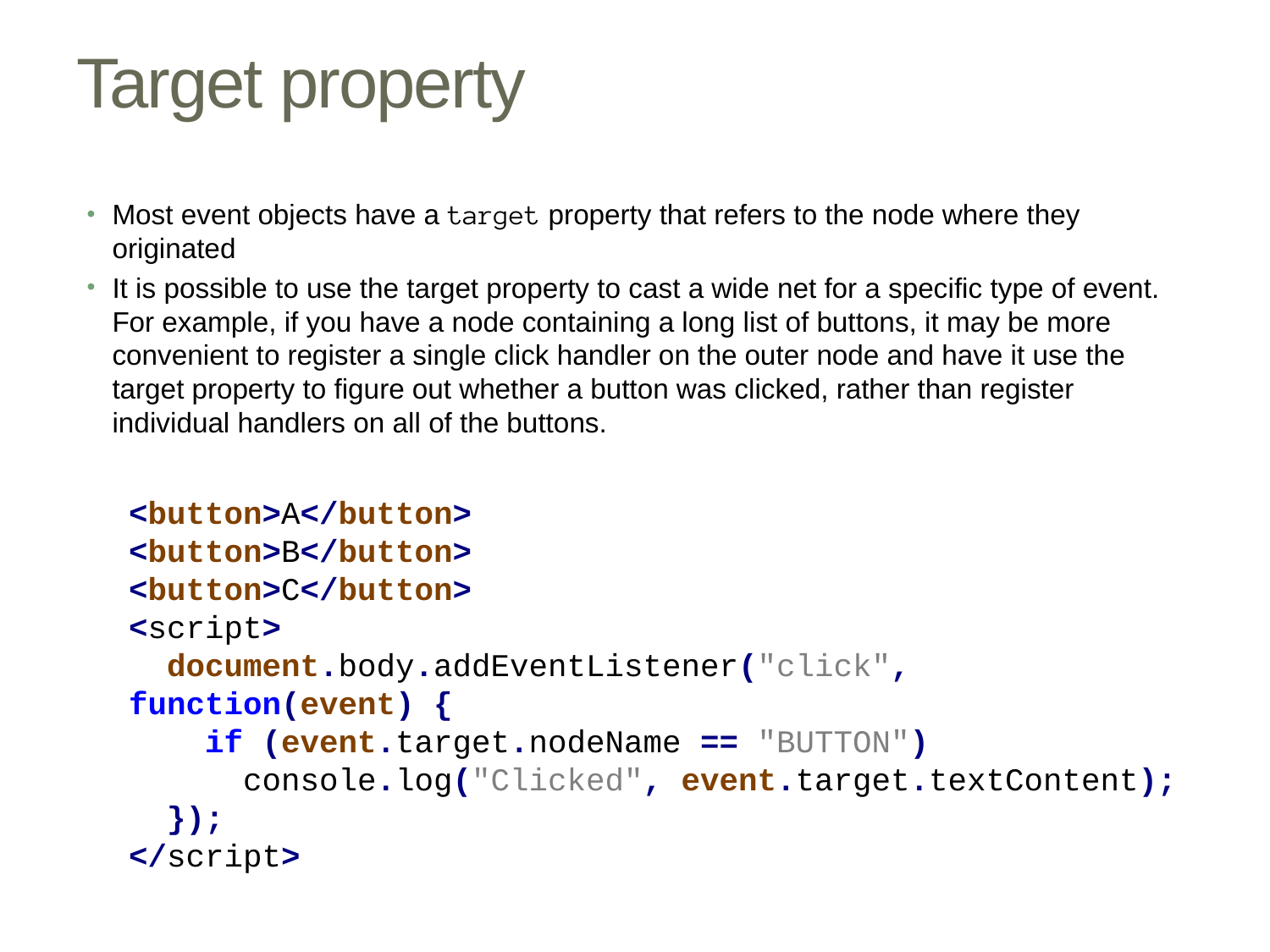

# Target property
Most event objects have a target property that refers to the node where they originated
It is possible to use the target property to cast a wide net for a specific type of event. For example, if you have a node containing a long list of buttons, it may be more convenient to register a single click handler on the outer node and have it use the target property to figure out whether a button was clicked, rather than register  individual handlers on all of the buttons.

<button>A</button>
<button>B</button>
<button>C</button>
<script>
  document.body.addEventListener("click", function(event) {
    if (event.target.nodeName == "BUTTON")
      console.log("Clicked", event.target.textContent);
  });
</script>